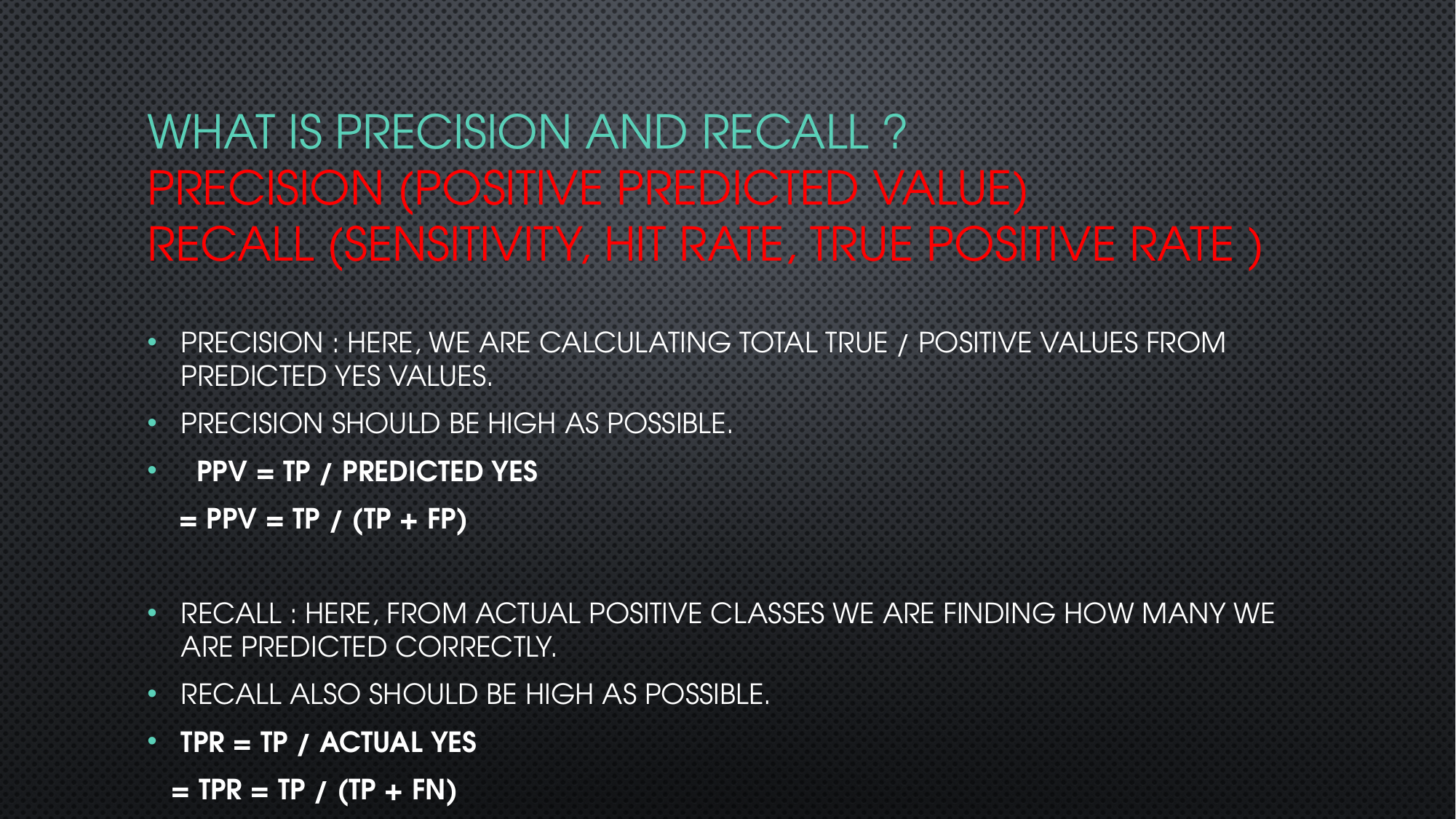

# What is precision and recall ? Precision (positive predicted value) recall (Sensitivity, hit rate, true positive rate )
Precision : here, we are calculating total true / positive values from predicted yes values.
Precision should be high as possible.
  Ppv = tp / predicted yes
    = Ppv = tp / (tp + fp)

Recall : here, from actual positive classes we are finding how many we are predicted correctly.
Recall also should be high as possible.
Tpr = tp / actual yes
   = tpr = tp / (tp + fn)